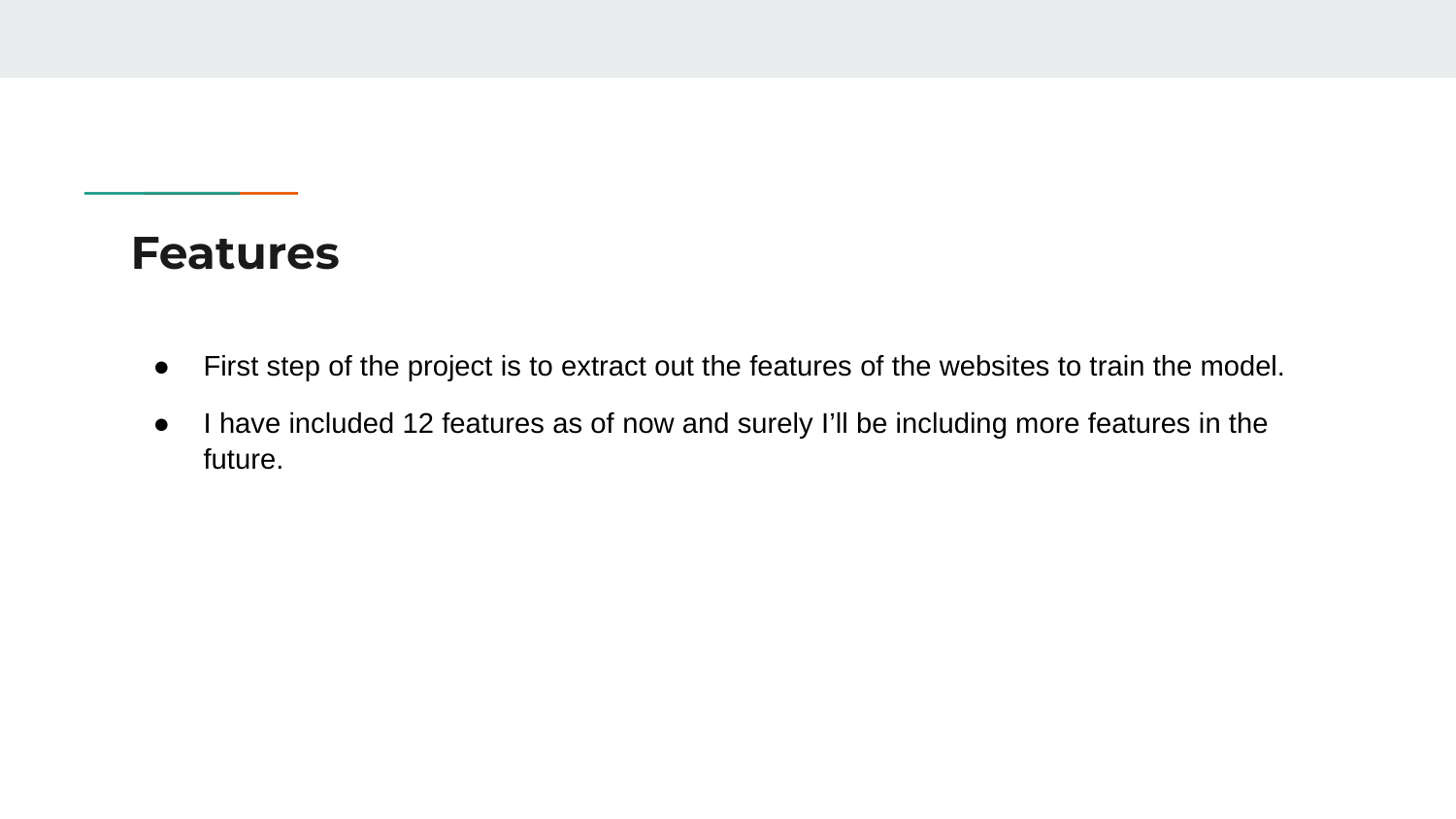

# Features
First step of the project is to extract out the features of the websites to train the model.
I have included 12 features as of now and surely I’ll be including more features in the future.